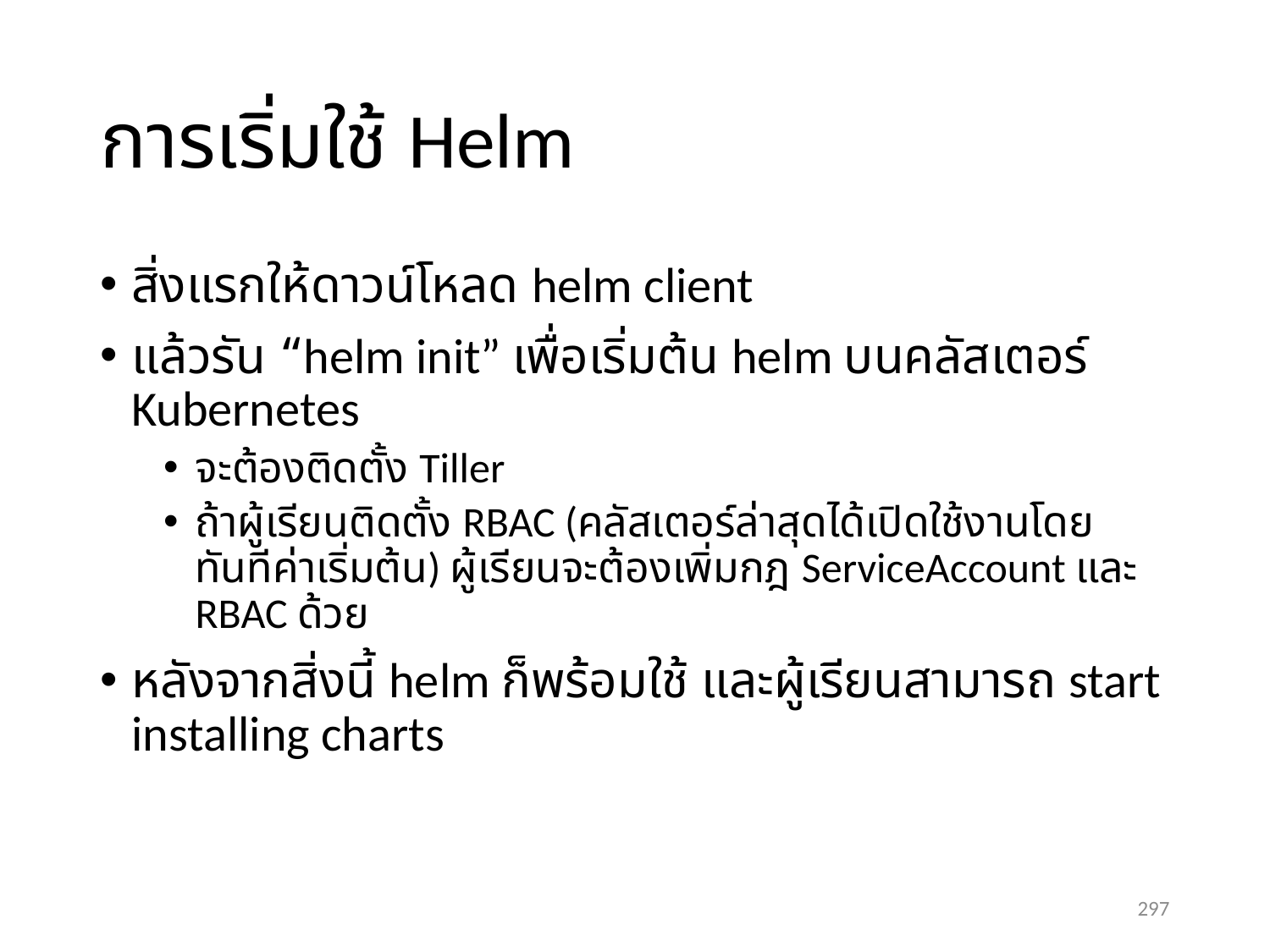

# การเริ่มใช้ Helm
สิ่งแรกให้ดาวน์โหลด helm client
แล้วรัน “helm init” เพื่อเริ่มต้น helm บนคลัสเตอร์ Kubernetes
จะต้องติดตั้ง Tiller
ถ้าผู้เรียนติดตั้ง RBAC (คลัสเตอร์ล่าสุดได้เปิดใช้งานโดยทันทีค่าเริ่มต้น) ผู้เรียนจะต้องเพิ่มกฎ ServiceAccount และ RBAC ด้วย
หลังจากสิ่งนี้ helm ก็พร้อมใช้ และผู้เรียนสามารถ start installing charts
297